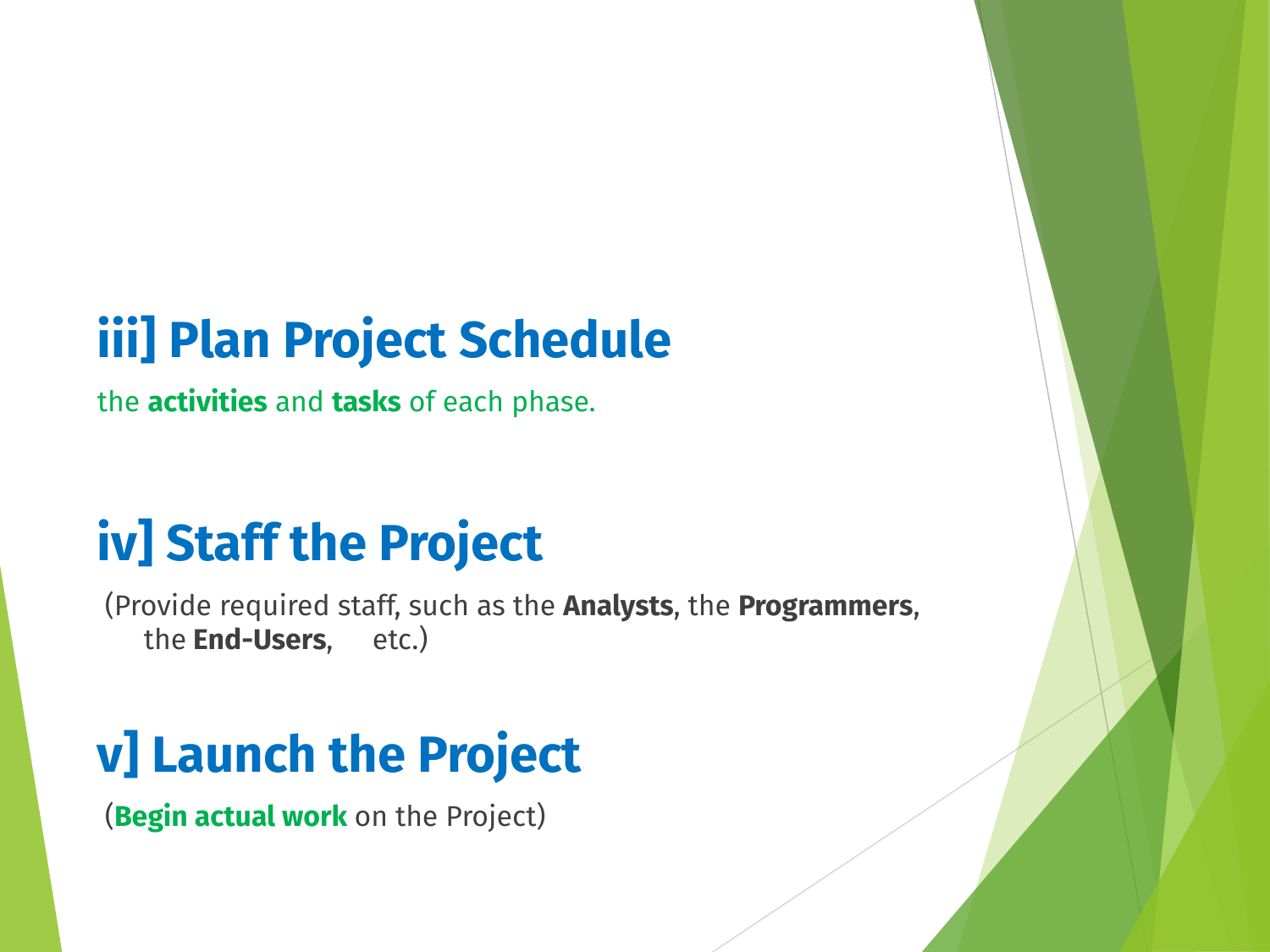

#
iii] Plan Project Schedule
the activities and tasks of each phase.

iv] Staff the Project
 (Provide required staff, such as the Analysts, the Programmers, the End-Users, 	etc.)

v] Launch the Project
 (Begin actual work on the Project)